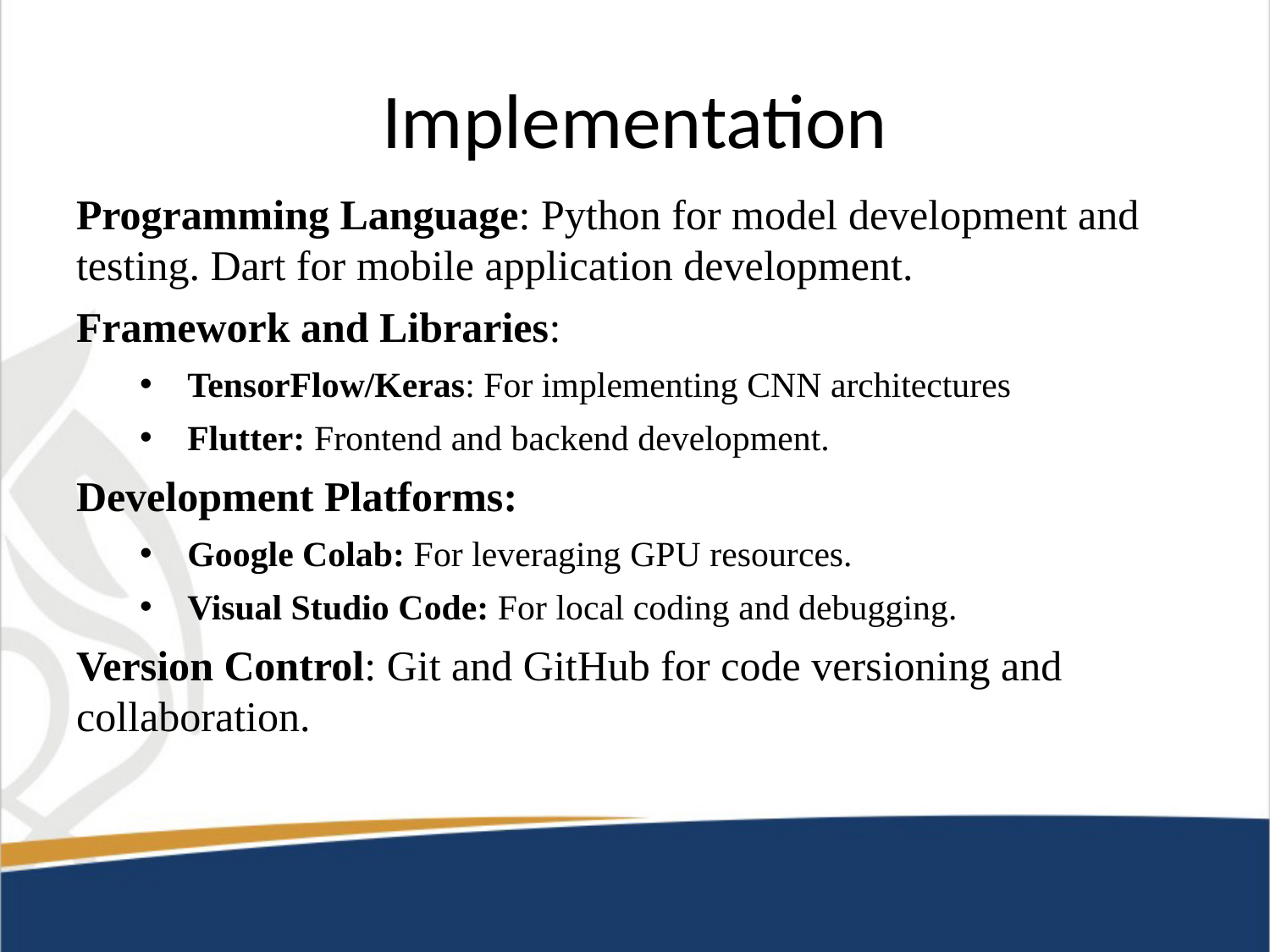

# Implementation
Programming Language: Python for model development and testing. Dart for mobile application development.
Framework and Libraries:
TensorFlow/Keras: For implementing CNN architectures
Flutter: Frontend and backend development.
Development Platforms:
Google Colab: For leveraging GPU resources.
Visual Studio Code: For local coding and debugging.
Version Control: Git and GitHub for code versioning and collaboration.